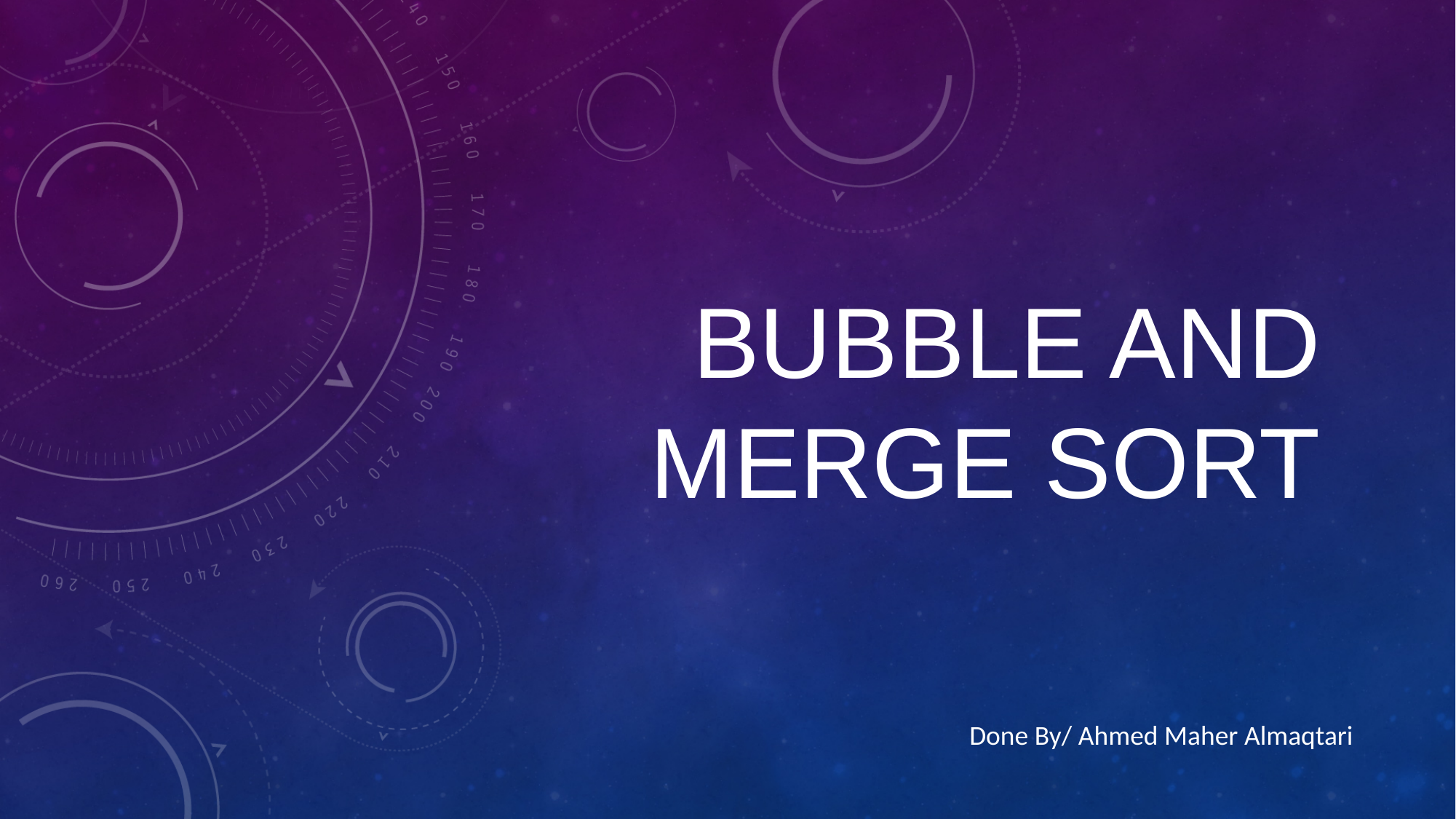

# Bubble and merge sort
Done By/ Ahmed Maher Almaqtari